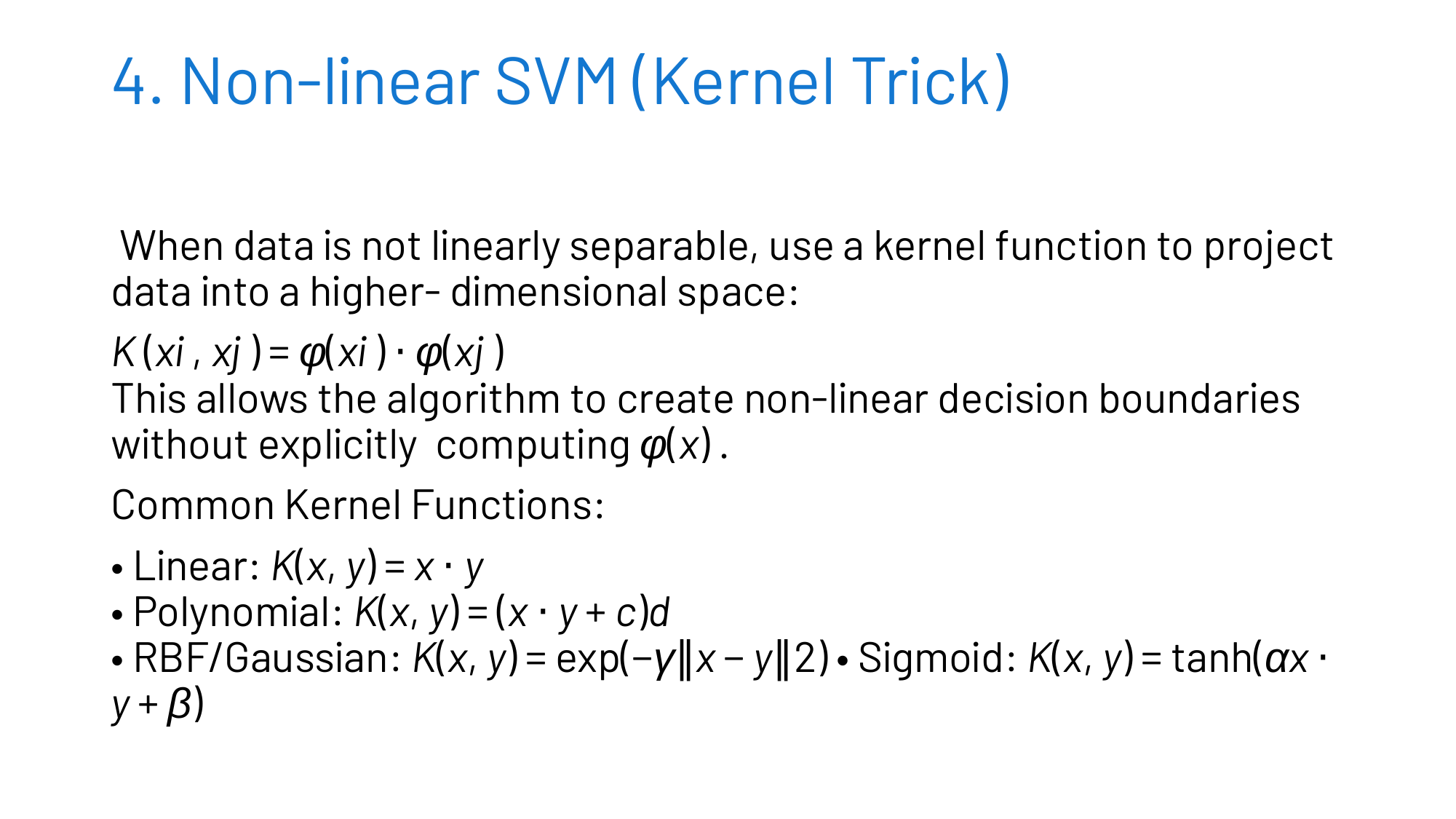

# 4. Non-linear SVM (Kernel Trick)
 When data is not linearly separable, use a kernel function to project data into a higher- dimensional space:
K (xi , xj ) = φ(xi ) ⋅ φ(xj )
This allows the algorithm to create non-linear decision boundaries without explicitly  computing φ(x) .
Common Kernel Functions:
• Linear: K(x, y) = x ⋅ y
• Polynomial: K(x, y) = (x ⋅ y + c)d
• RBF/Gaussian: K(x, y) = exp(−γ∥x − y∥2) • Sigmoid: K(x, y) = tanh(αx ⋅ y + β)